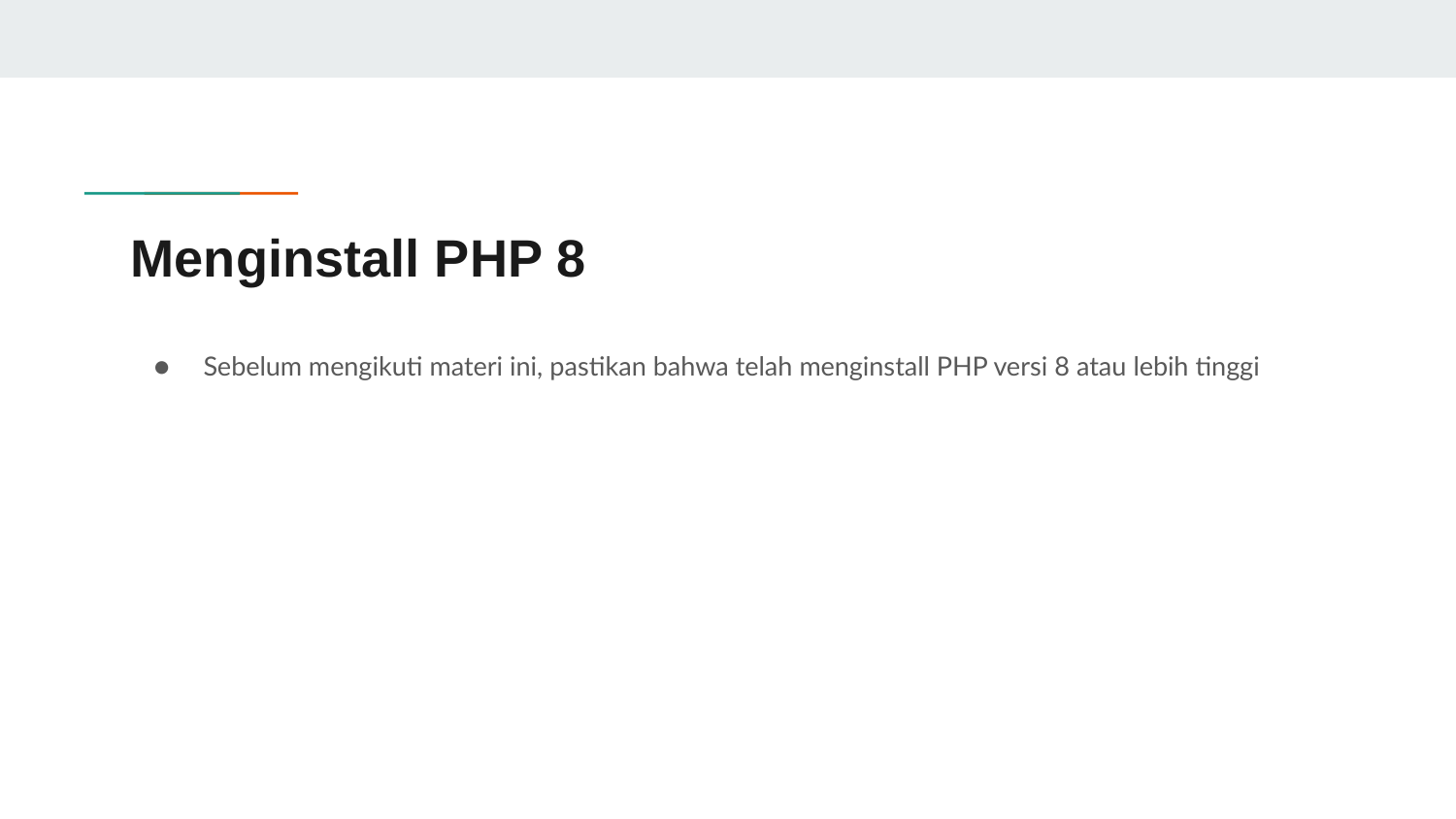

# Menginstall PHP 8
Sebelum mengikuti materi ini, pastikan bahwa telah menginstall PHP versi 8 atau lebih tinggi